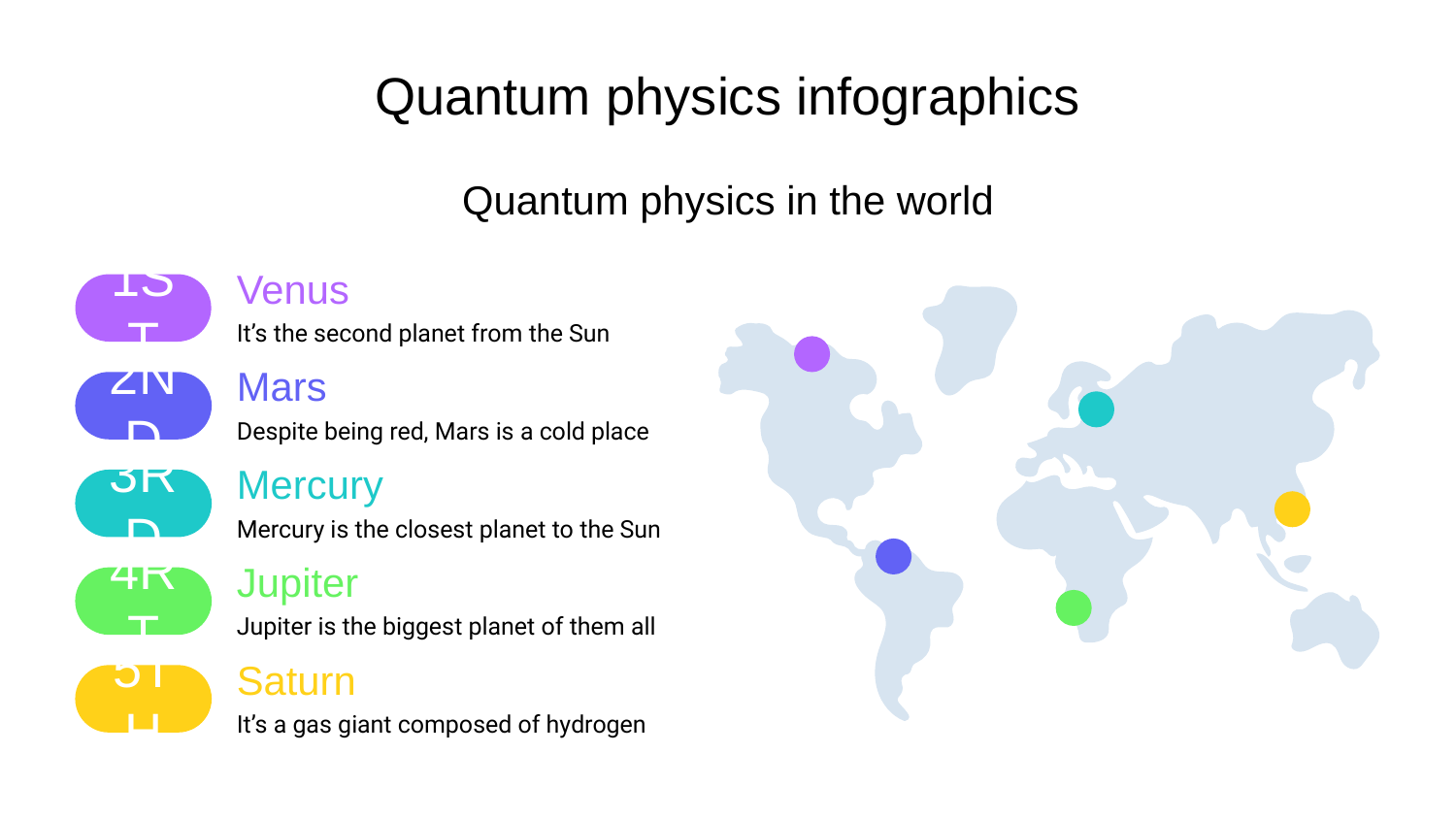

# Quantum physics infographics
Quantum physics in the world
Venus
1ST
It’s the second planet from the Sun

Mars
2ND
Despite being red, Mars is a cold place

Mercury
3RD
Mercury is the closest planet to the Sun

Jupiter
4RT
Jupiter is the biggest planet of them all

Saturn
5TH
It’s a gas giant composed of hydrogen